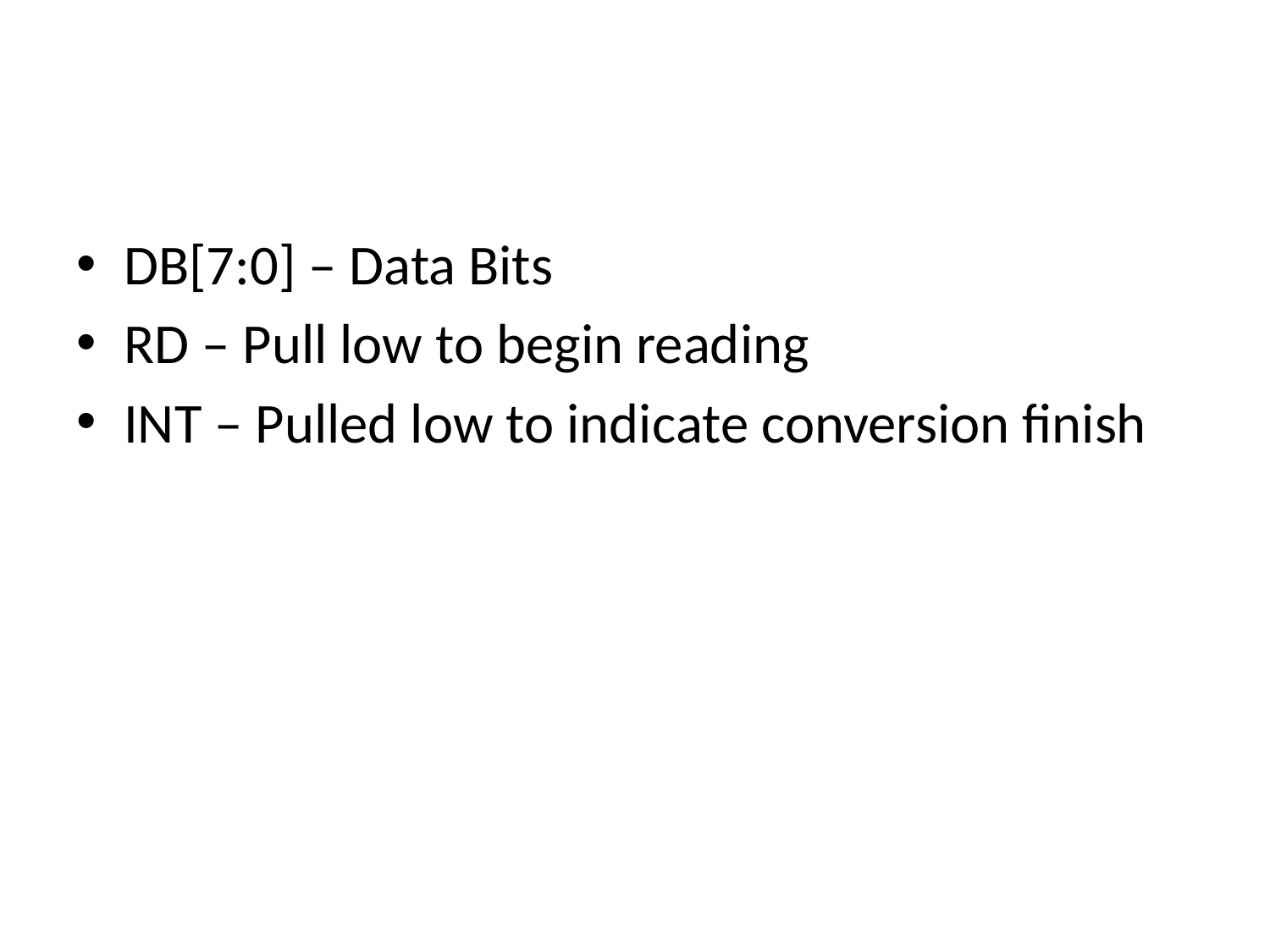

#
DB[7:0] – Data Bits
RD – Pull low to begin reading
INT – Pulled low to indicate conversion finish